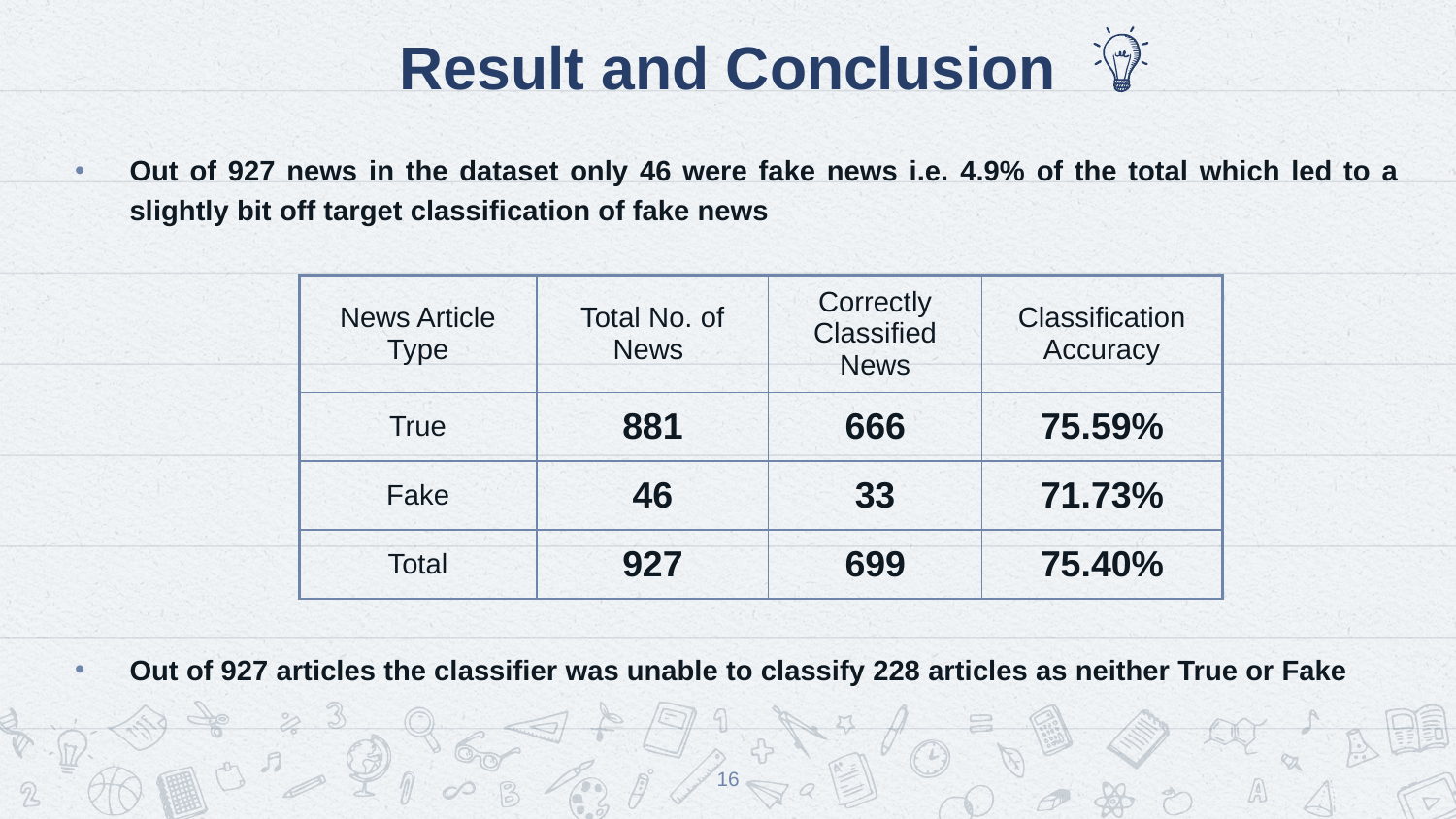

# Result and Conclusion

Out of 927 news in the dataset only 46 were fake news i.e. 4.9% of the total which led to a slightly bit off target classification of fake news

Out of 927 articles the classifier was unable to classify 228 articles as neither True or Fake

| News Article Type | Total No. of News | Correctly Classified News | Classification Accuracy |
| --- | --- | --- | --- |
| True | 881 | 666 | 75.59% |
| Fake | 46 | 33 | 71.73% |
| Total | 927 | 699 | 75.40% |
16